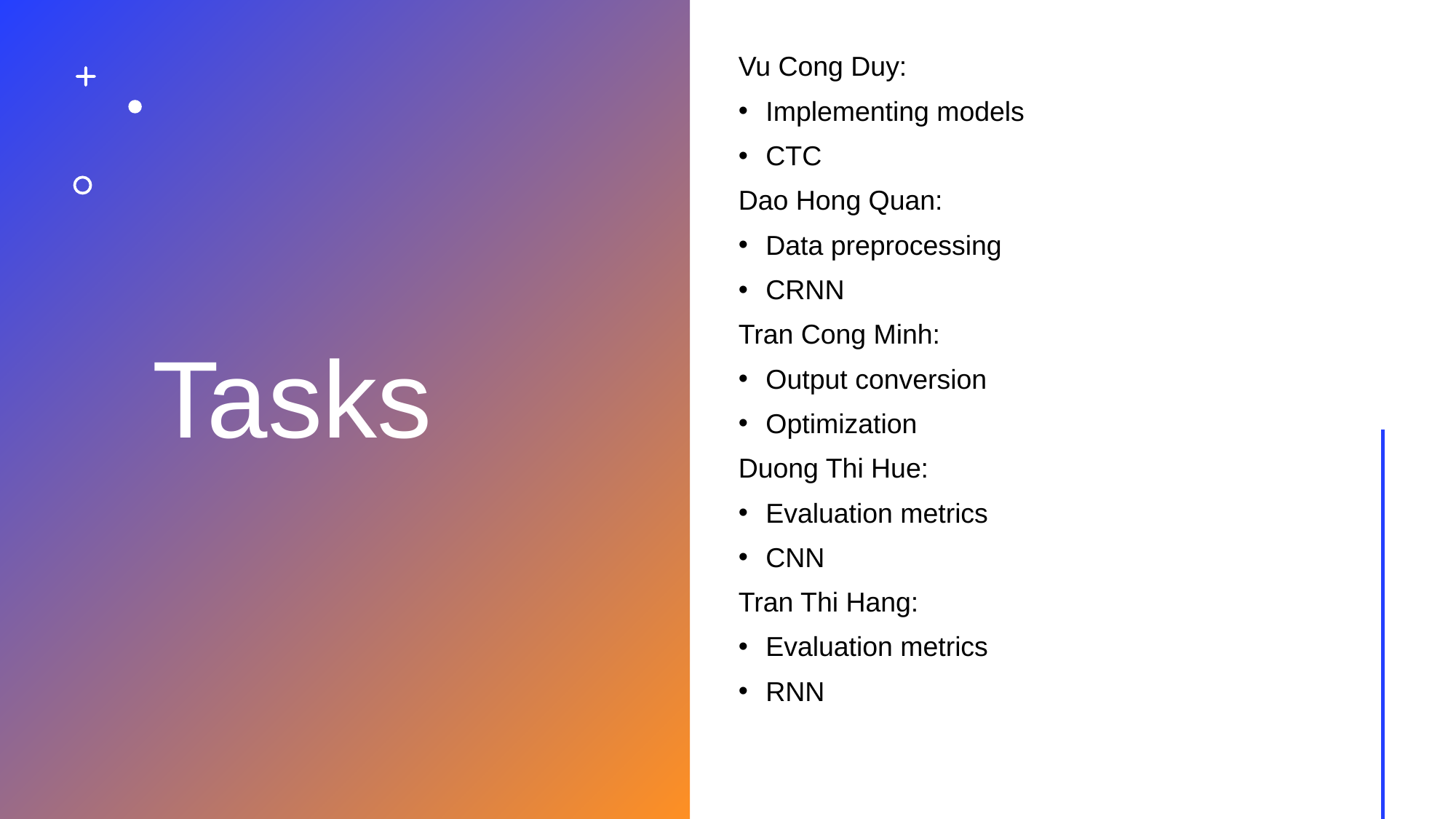

# Tasks
Vu Cong Duy:
Implementing models
CTC
Dao Hong Quan:
Data preprocessing
CRNN
Tran Cong Minh:
Output conversion
Optimization
Duong Thi Hue:
Evaluation metrics
CNN
Tran Thi Hang:
Evaluation metrics
RNN